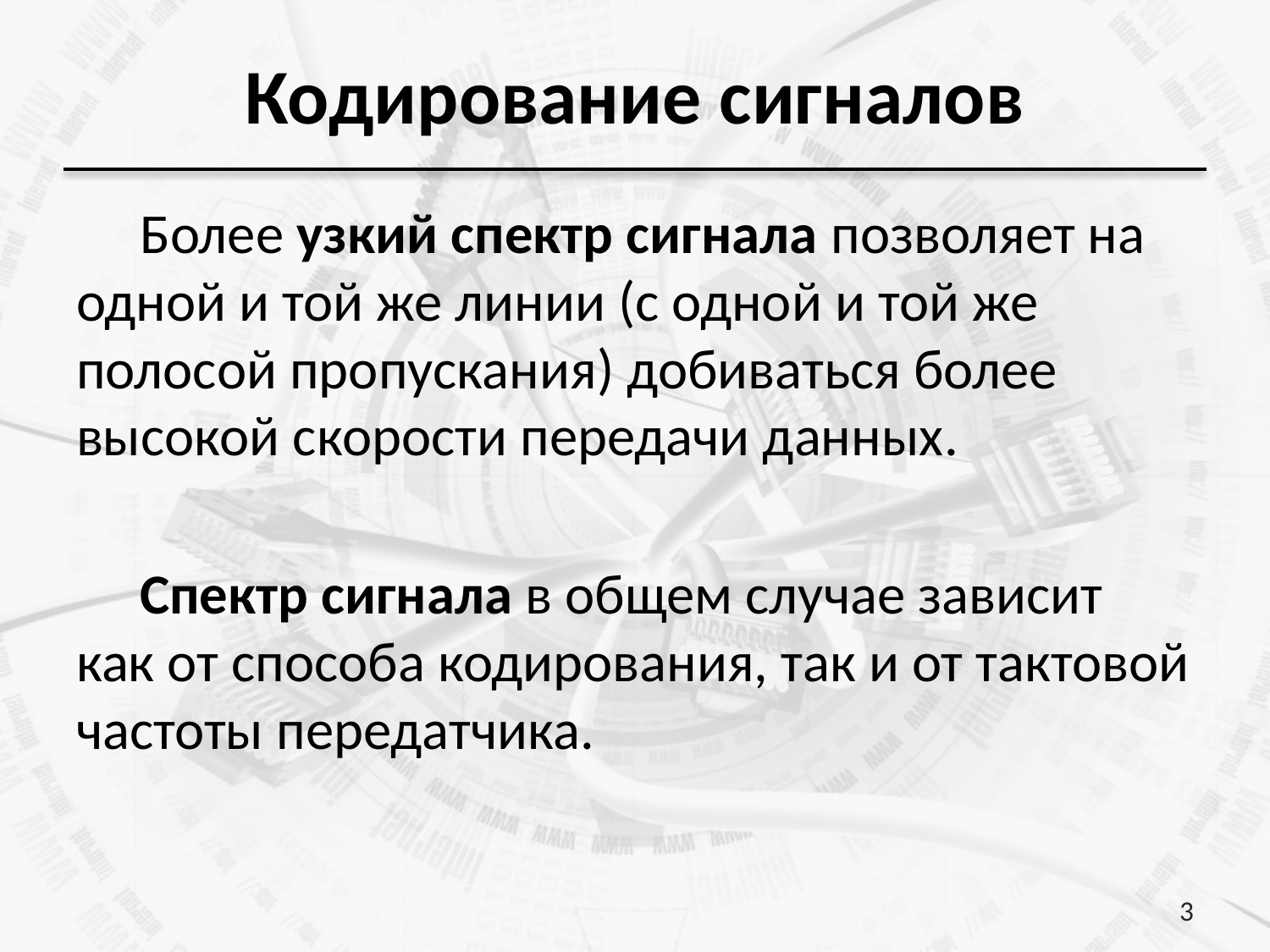

# Кодирование сигналов
Более узкий спектр сигнала позволяет на одной и той же линии (с одной и той же полосой пропускания) добиваться более высокой скорости передачи данных.

Спектр сигнала в общем случае зависит как от способа кодирования, так и от тактовой частоты передатчика.
3